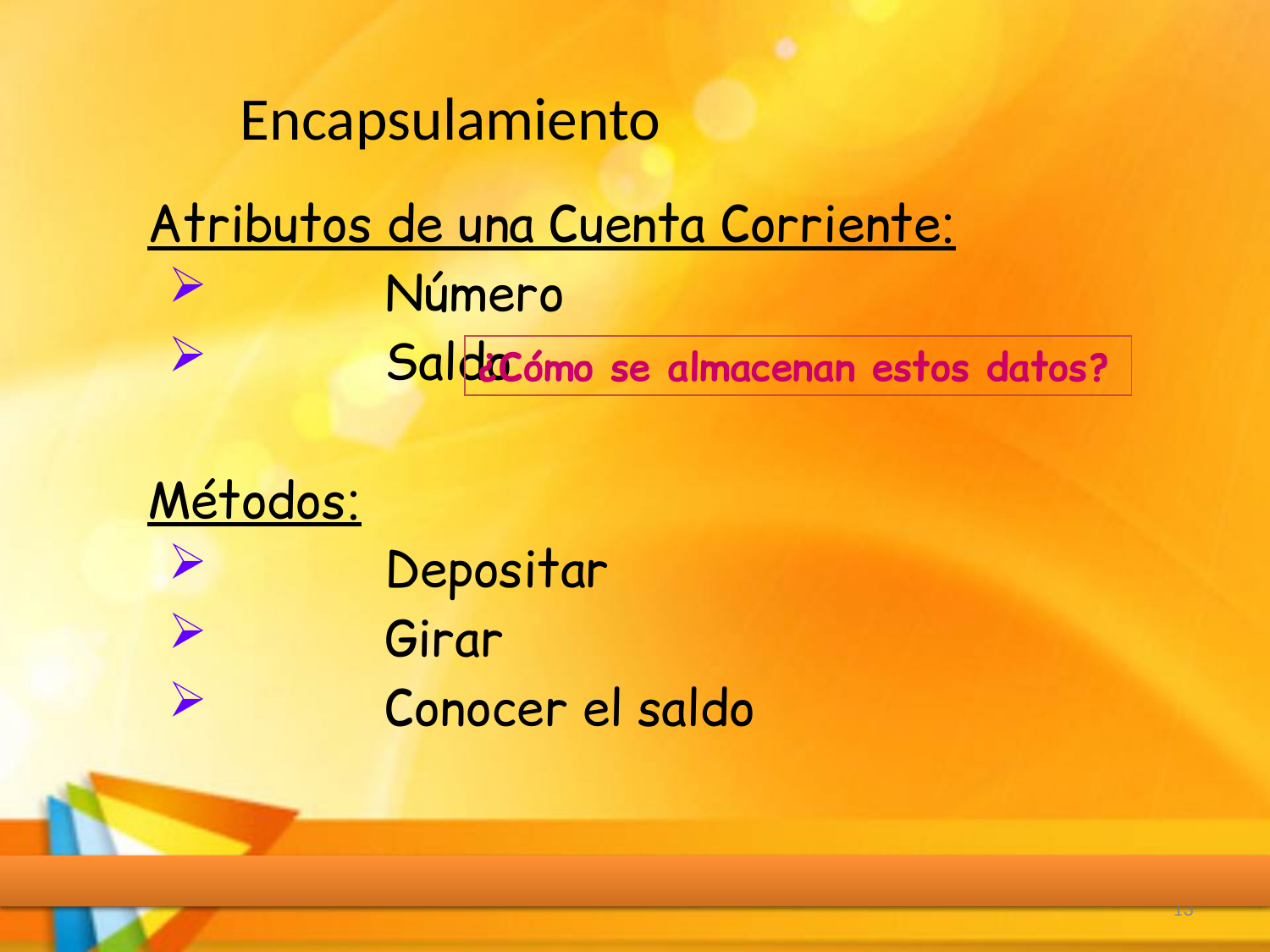

# Encapsulamiento
Atributos de una Cuenta Corriente:
	Número
	Saldo

Métodos:
	Depositar
 	Girar
	Conocer el saldo

¿Cómo se almacenan estos datos?

13